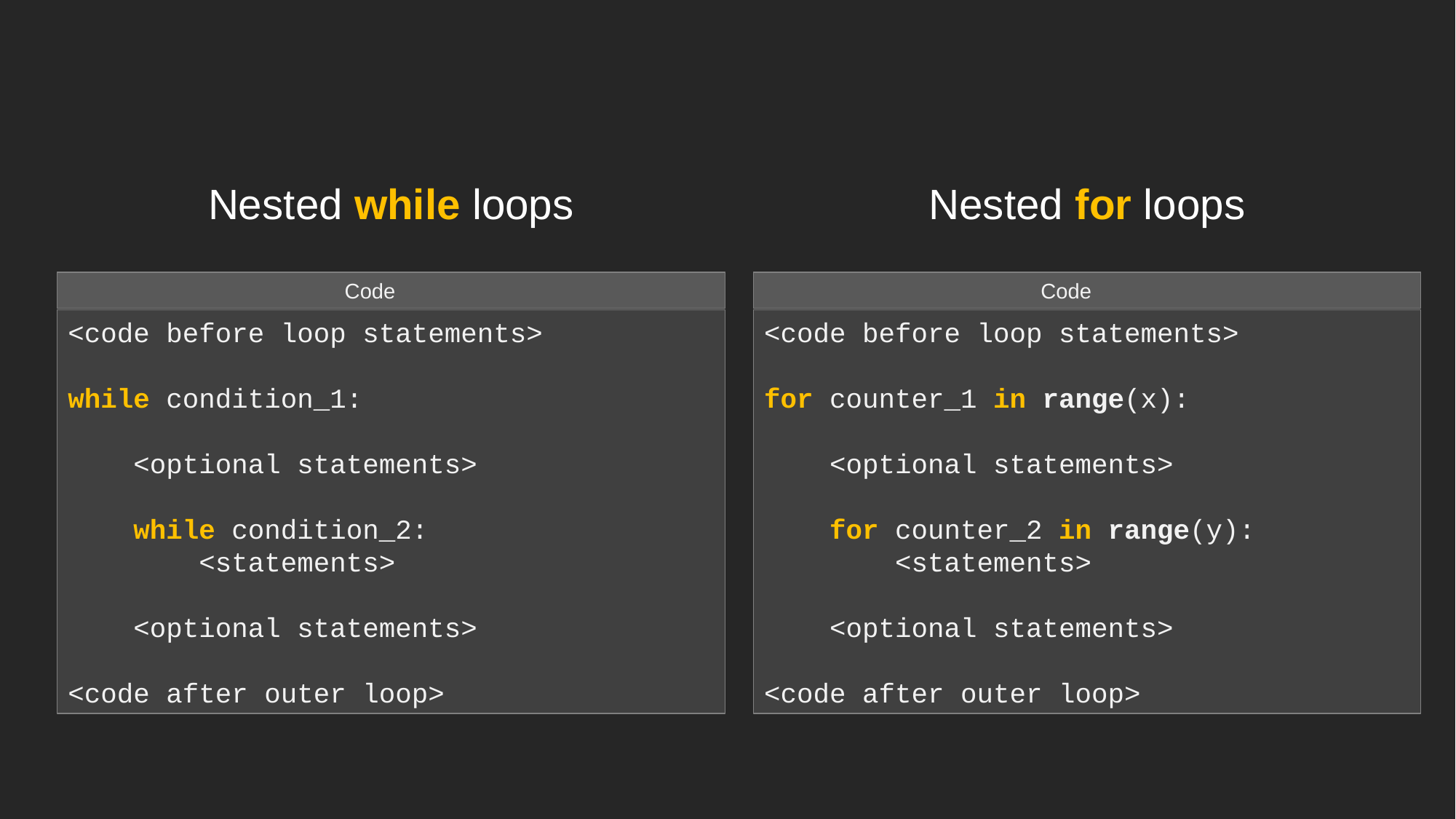

Nested for loops
Nested while loops
Code
<code before loop statements>

while condition_1:

    <optional statements>

    while condition_2:
        <statements>

    <optional statements>

<code after outer loop>
Code
<code before loop statements>

for counter_1 in range(x):

    <optional statements>

    for counter_2 in range(y):
        <statements>

    <optional statements>

<code after outer loop>